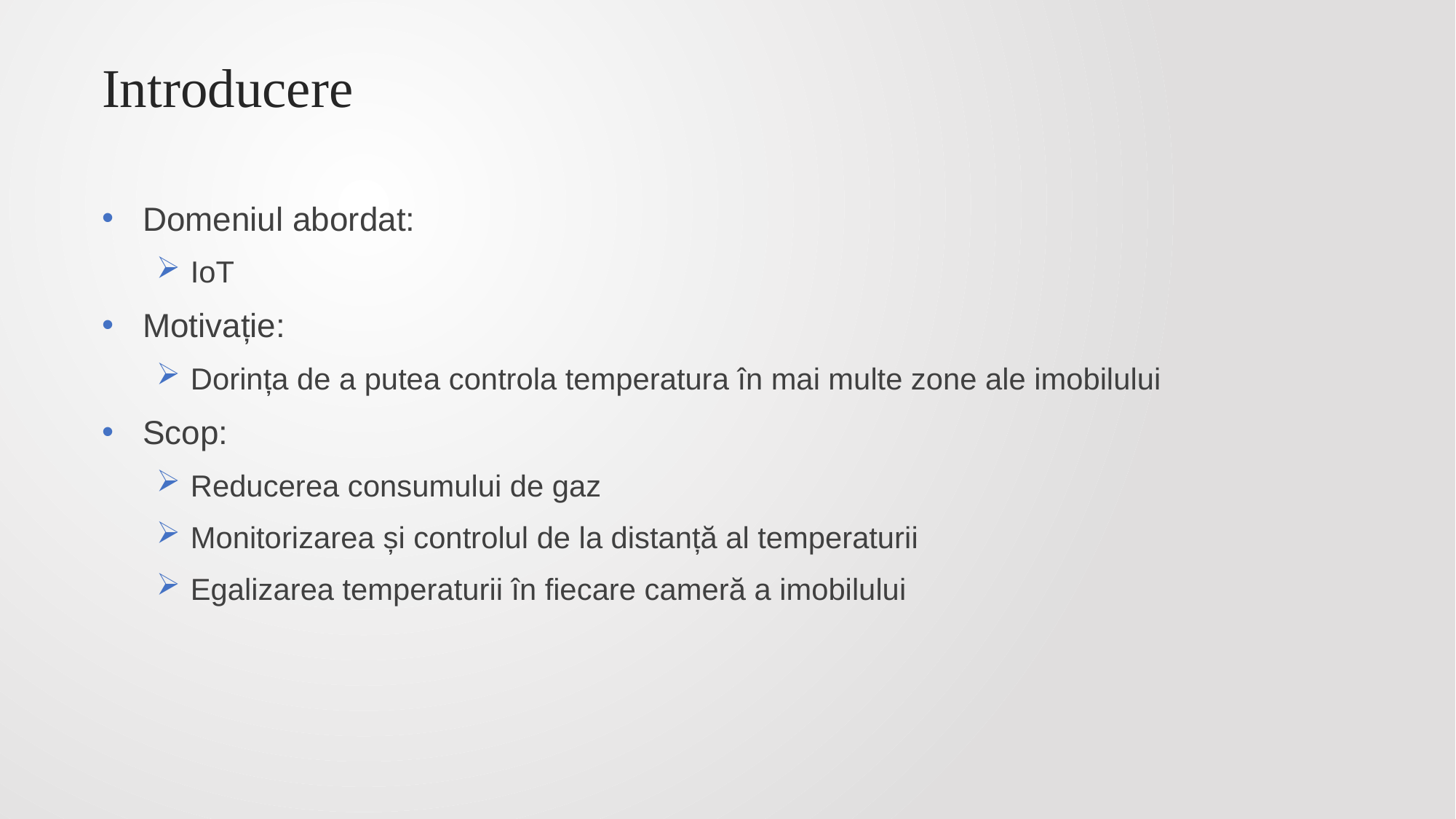

# Introducere
Domeniul abordat:
IoT
Motivație:
Dorința de a putea controla temperatura în mai multe zone ale imobilului
Scop:
Reducerea consumului de gaz
Monitorizarea și controlul de la distanță al temperaturii
Egalizarea temperaturii în fiecare cameră a imobilului

3